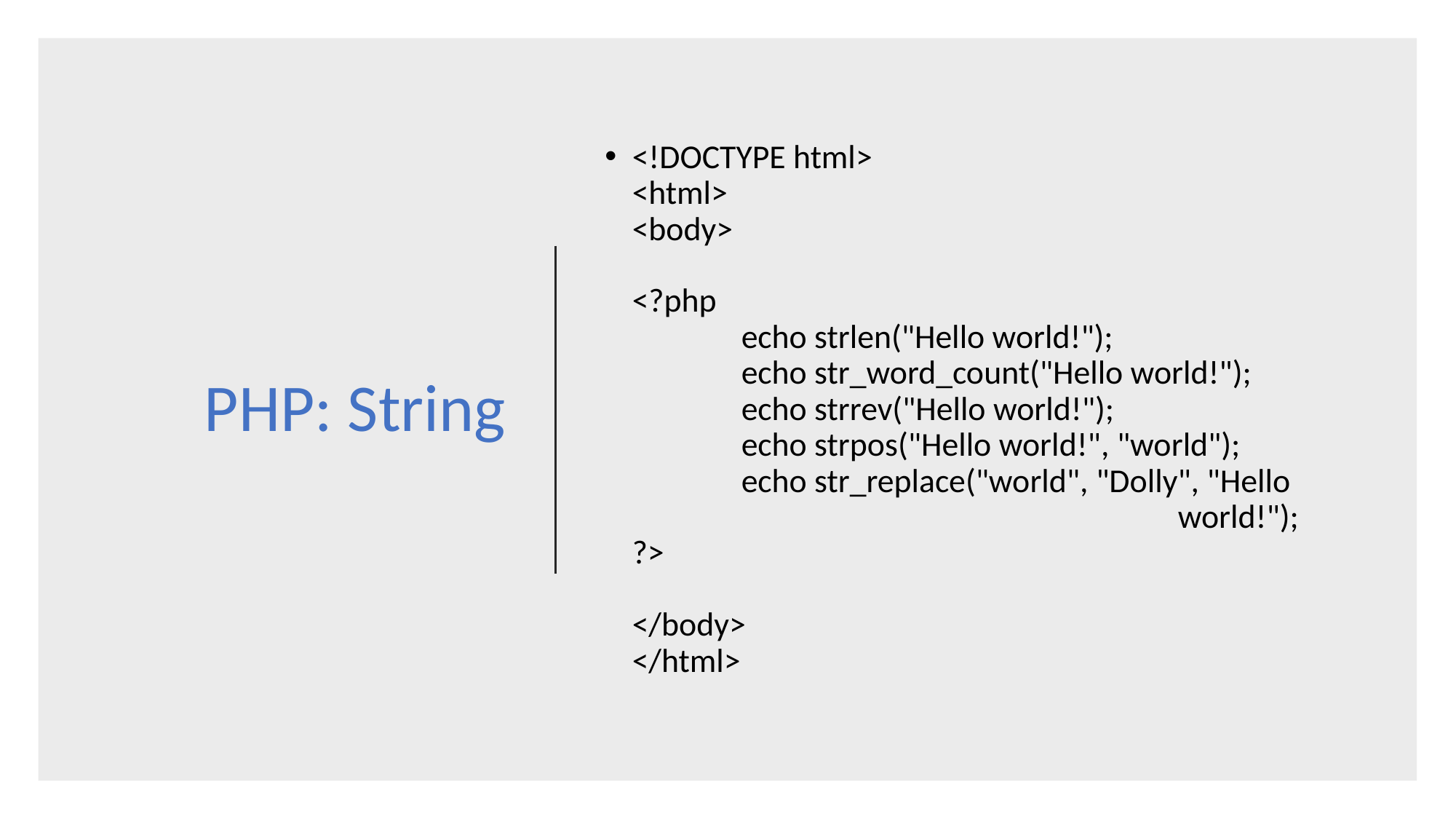

# PHP: String
<!DOCTYPE html>
<html>
<body>
<?php
	echo strlen("Hello world!");
	echo str_word_count("Hello world!");
	echo strrev("Hello world!");
	echo strpos("Hello world!", "world");
	echo str_replace("world", "Dolly", "Hello 					world!");
?> 
 
</body>
</html>